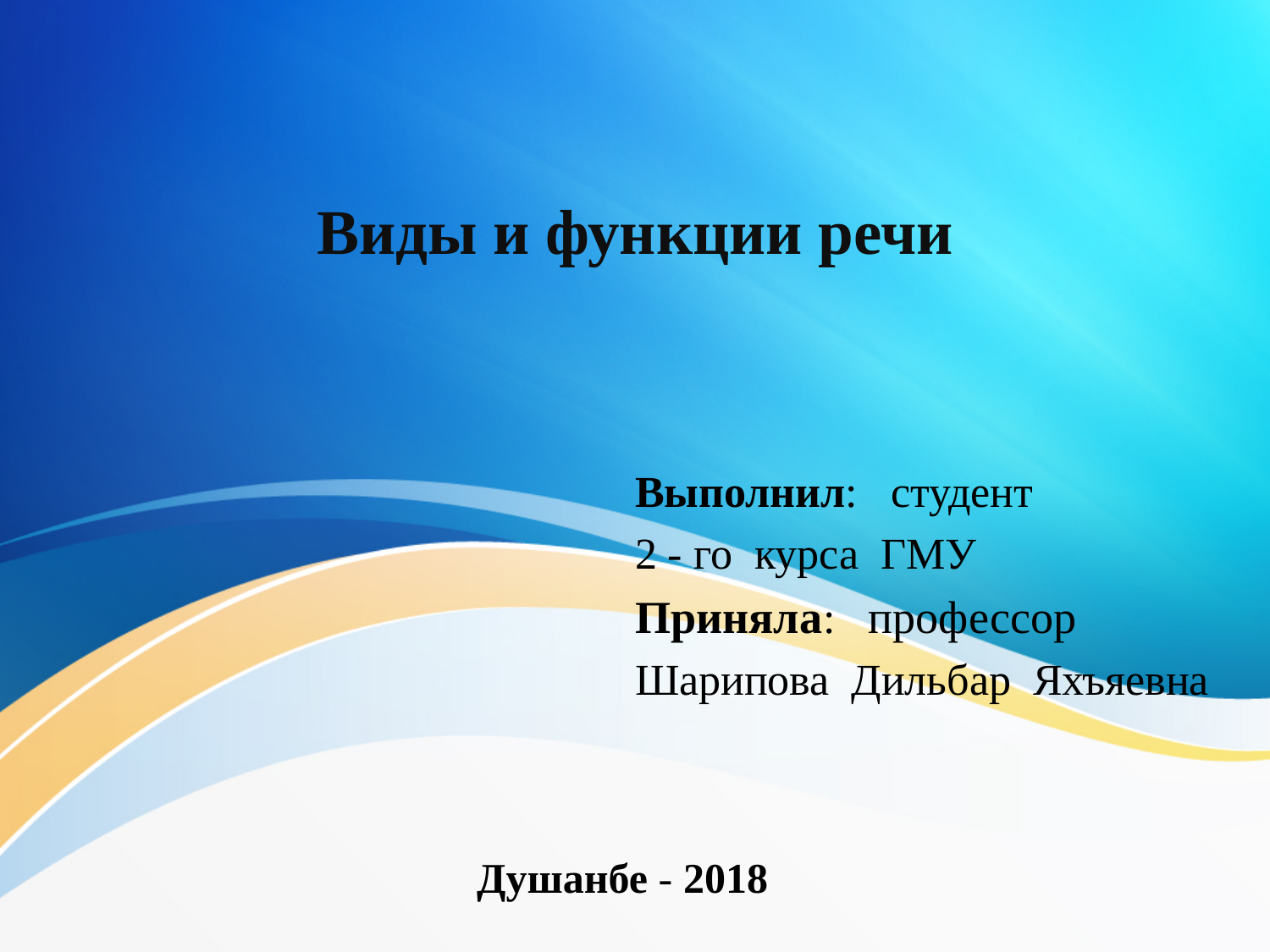

# Виды и функции речи
Выполнил:   студент
2 - го  курса  ГМУ
Приняла:   профессор
Шарипова  Дильбар  Яхъяевна
Душанбе - 2018